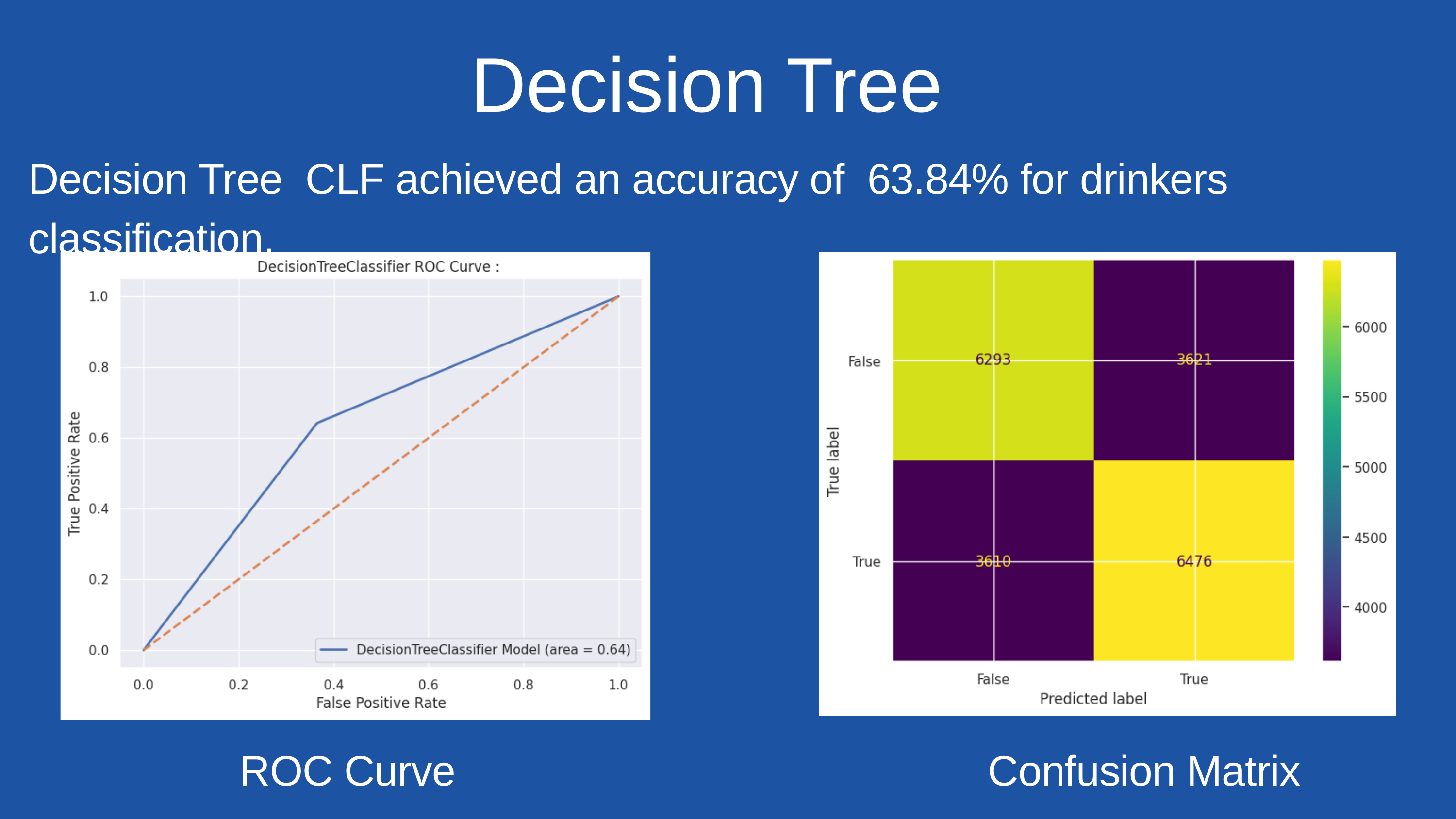

Decision Tree
Decision Tree  CLF achieved an accuracy of  63.84% for drinkers classification.

 ROC Curve
Confusion Matrix